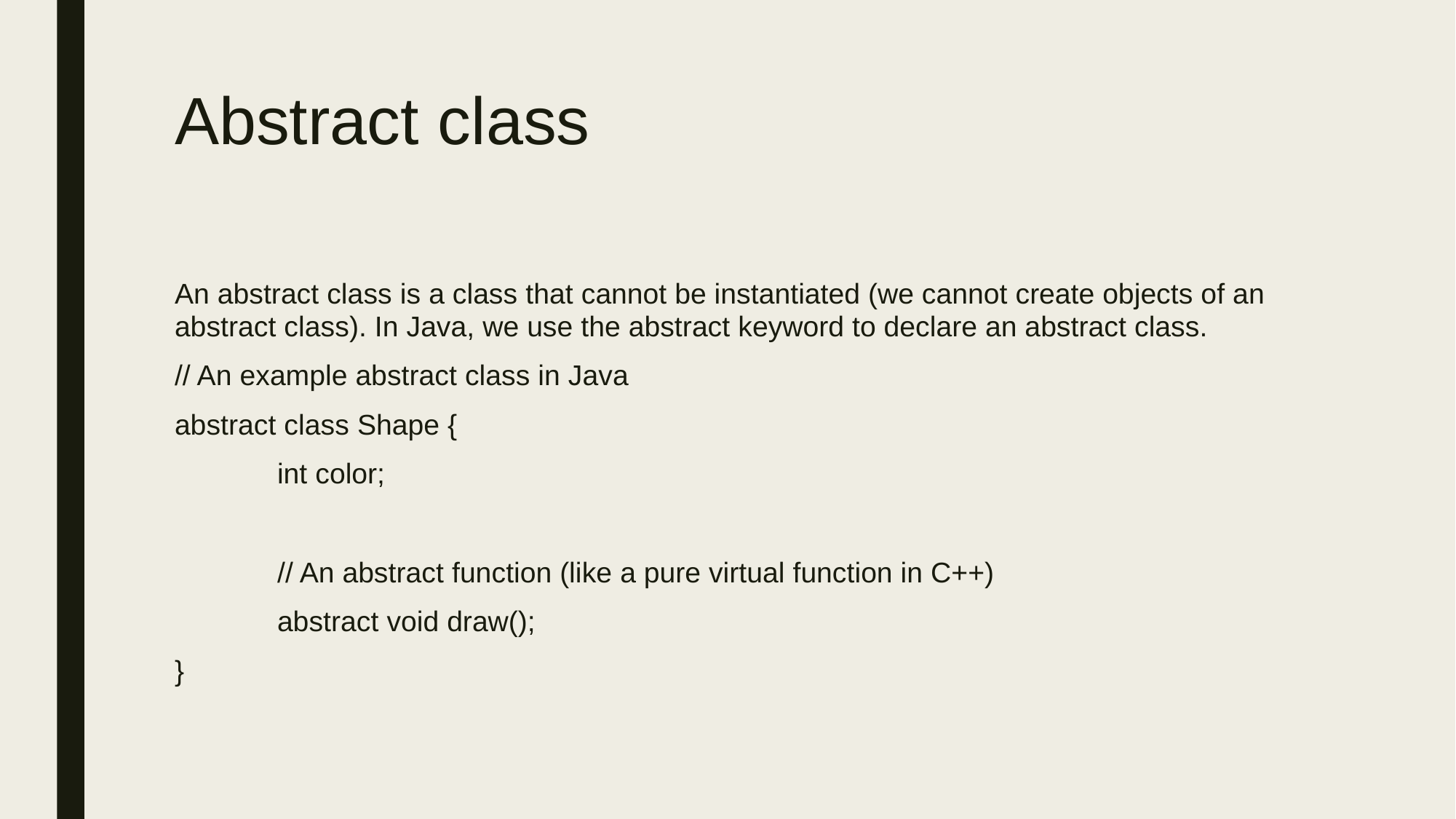

# Abstract class
An abstract class is a class that cannot be instantiated (we cannot create objects of an abstract class). In Java, we use the abstract keyword to declare an abstract class.
// An example abstract class in Java
abstract class Shape {
	int color;

	// An abstract function (like a pure virtual function in C++)
	abstract void draw();
}